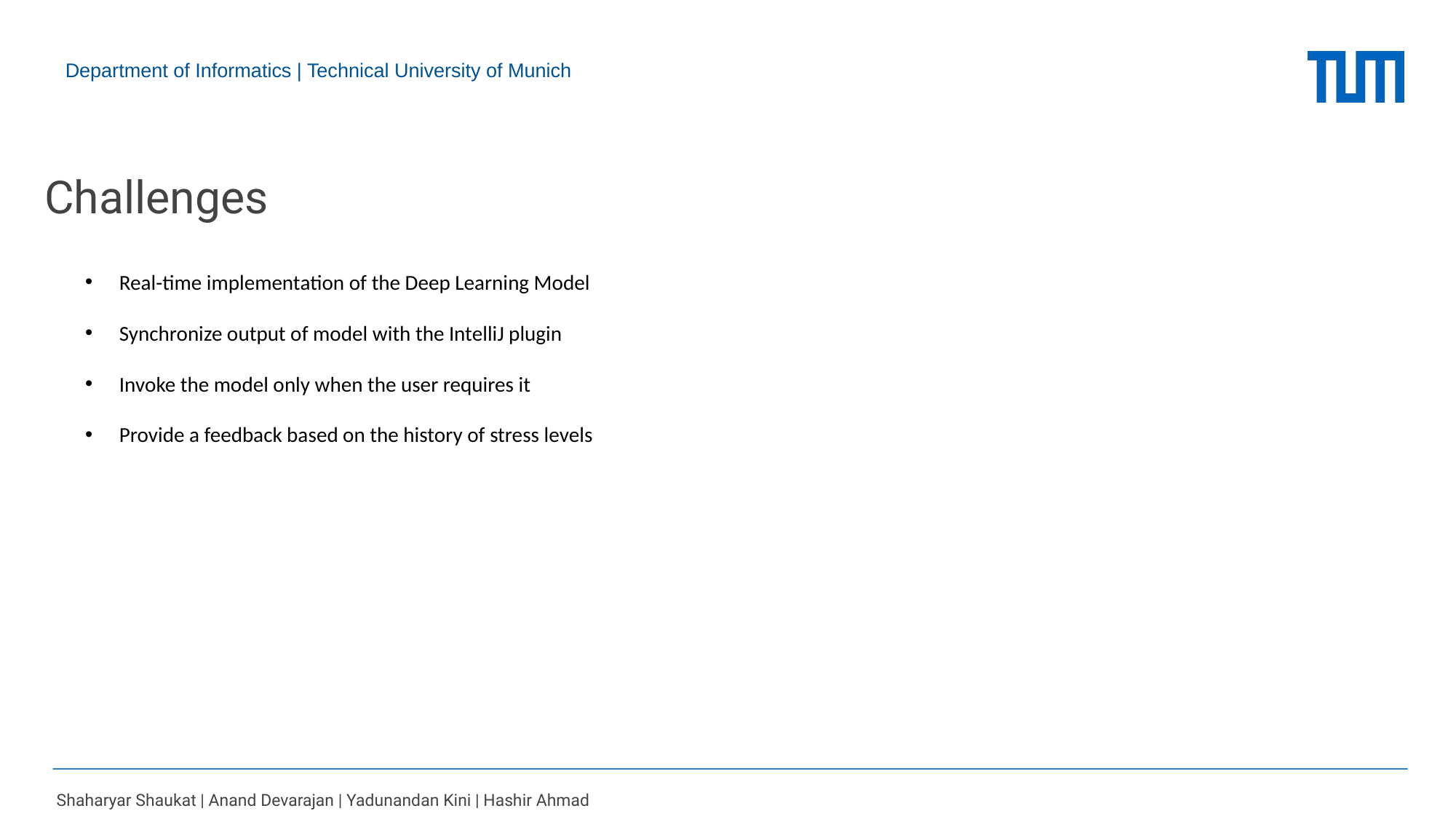

Department of Informatics | Technical University of Munich

# Challenges
Real-time implementation of the Deep Learning Model

Synchronize output of model with the IntelliJ plugin

Invoke the model only when the user requires it

Provide a feedback based on the history of stress levels
Shaharyar Shaukat | Anand Devarajan | Yadunandan Kini | Hashir Ahmad